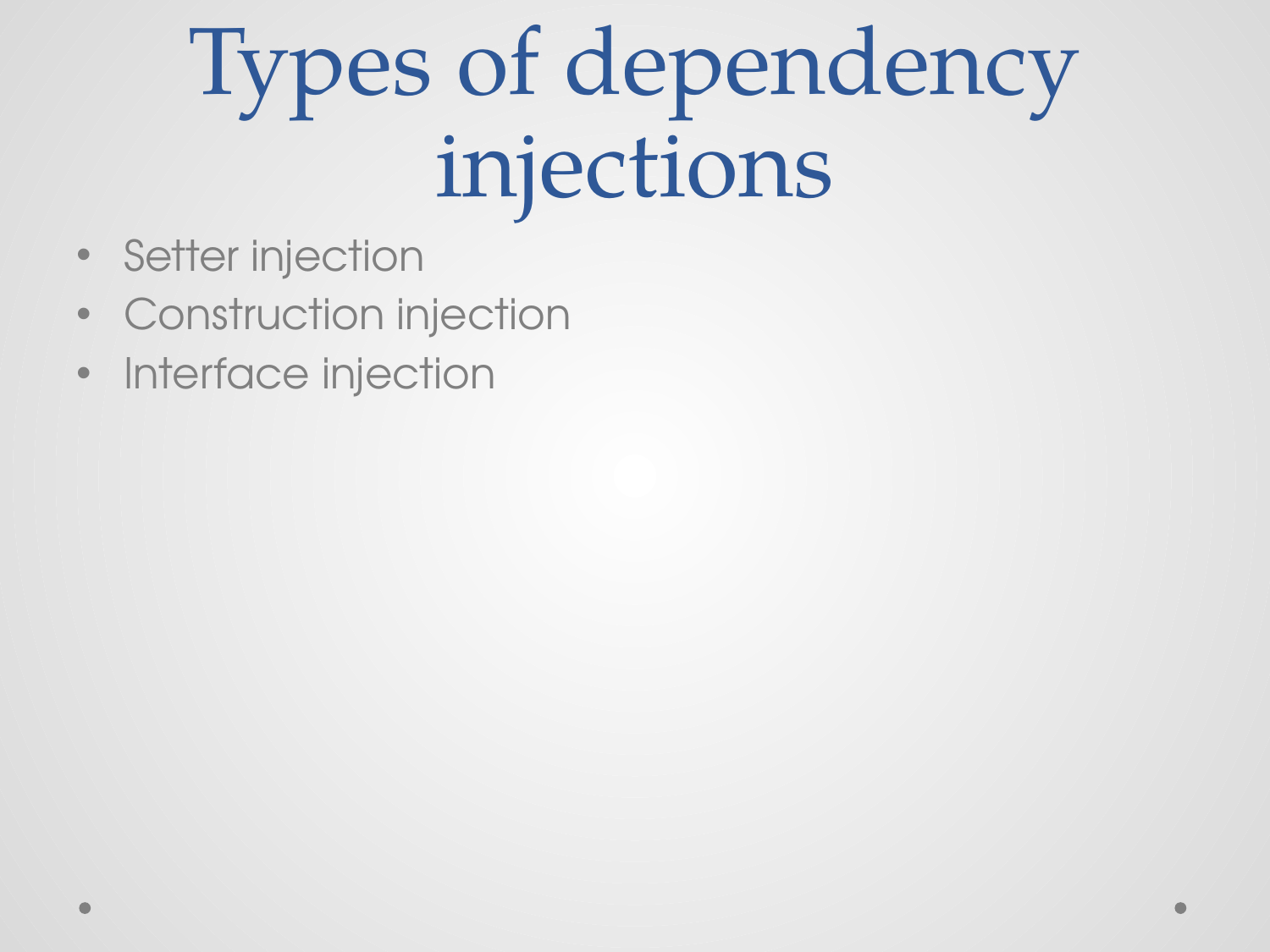

# Types of dependency injections
Setter injection
Construction injection
Interface injection